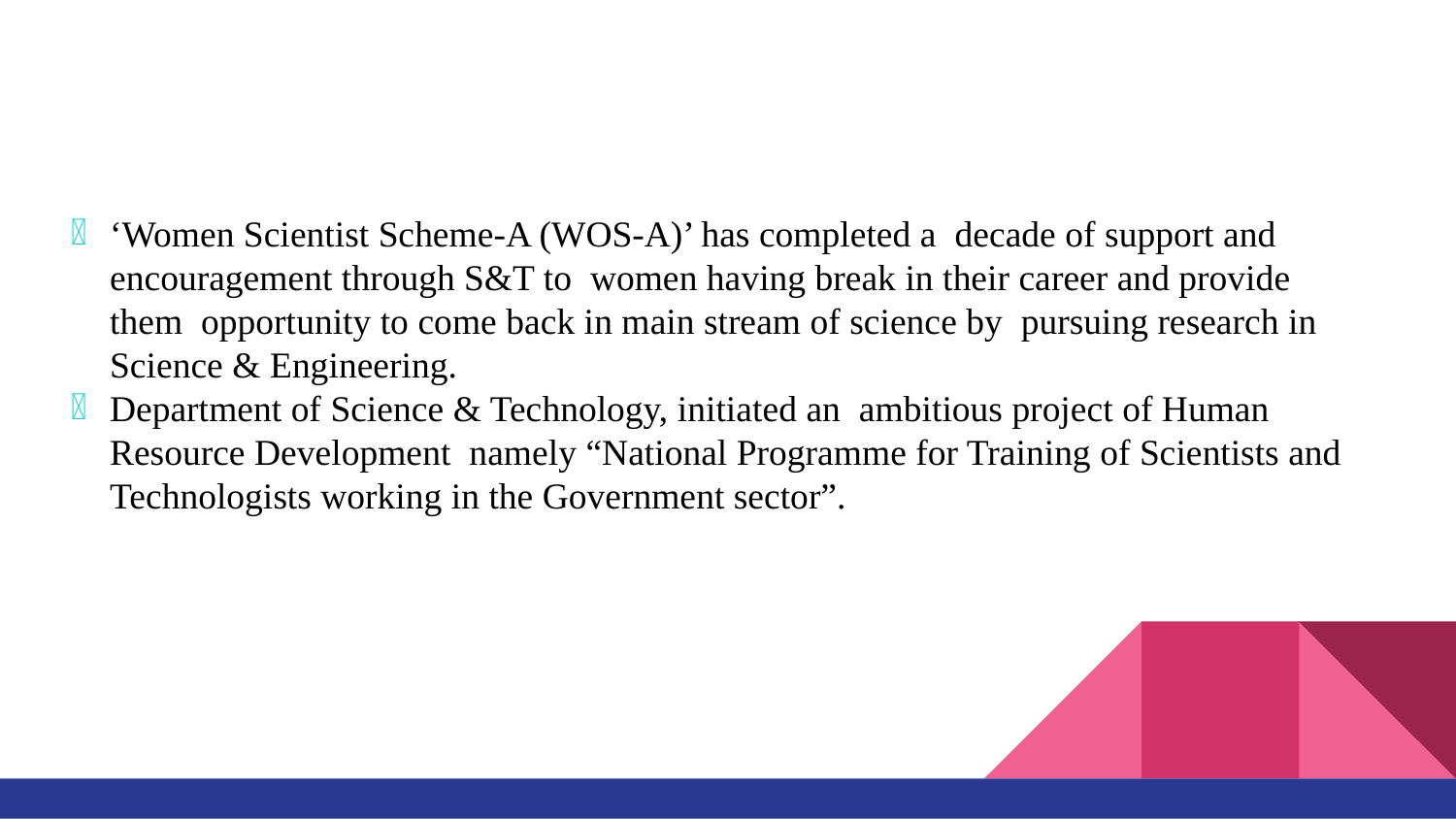

#
‘Women Scientist Scheme-A (WOS-A)’ has completed a  decade of support and encouragement through S&T to  women having break in their career and provide them  opportunity to come back in main stream of science by  pursuing research in Science & Engineering.
Department of Science & Technology, initiated an  ambitious project of Human Resource Development  namely “National Programme for Training of Scientists and  Technologists working in the Government sector”.